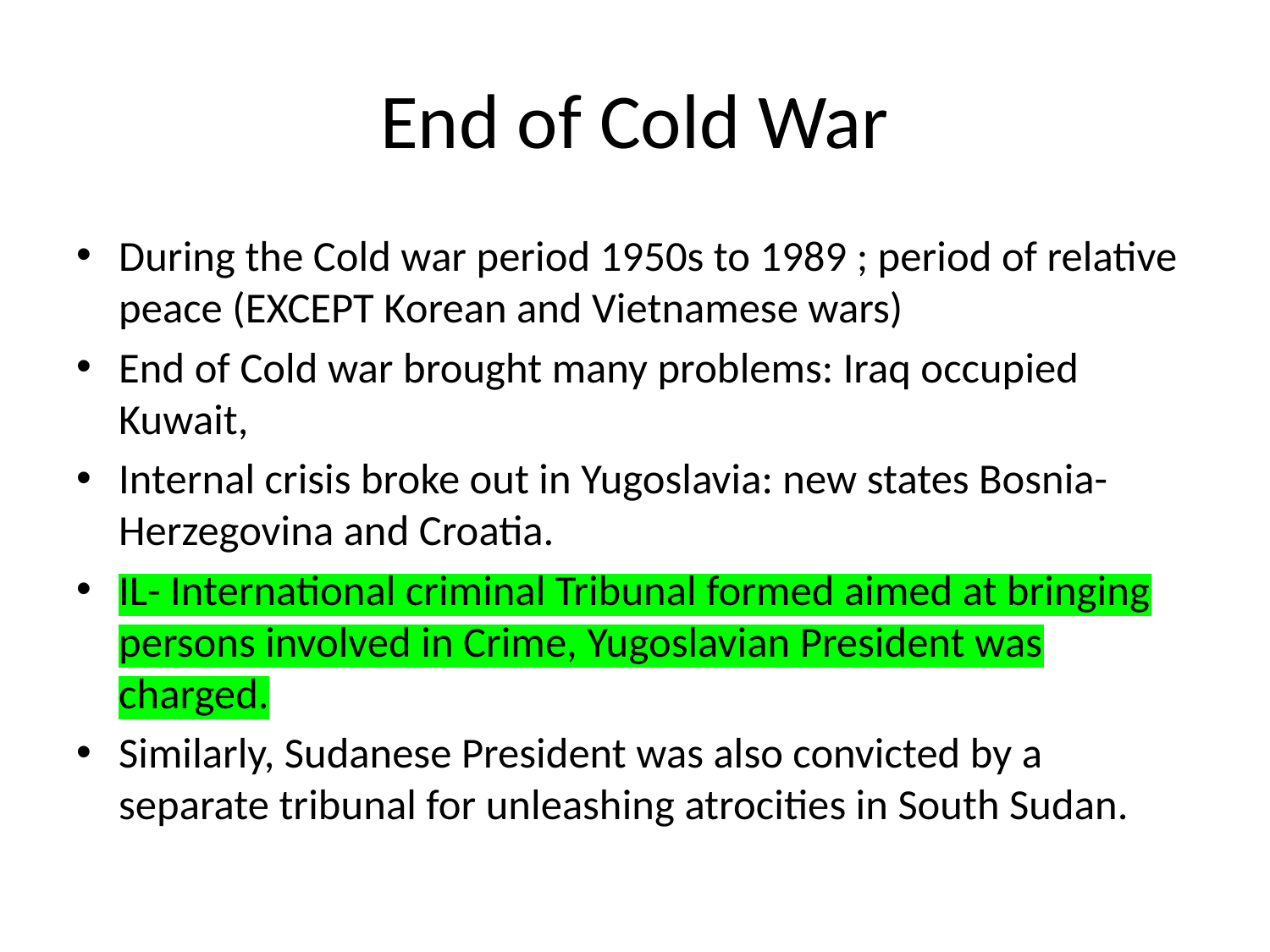

# End of Cold War
During the Cold war period 1950s to 1989 ; period of relative peace (EXCEPT Korean and Vietnamese wars)
End of Cold war brought many problems: Iraq occupied Kuwait,
Internal crisis broke out in Yugoslavia: new states Bosnia-Herzegovina and Croatia.
IL- International criminal Tribunal formed aimed at bringing persons involved in Crime, Yugoslavian President was charged.
Similarly, Sudanese President was also convicted by a separate tribunal for unleashing atrocities in South Sudan.